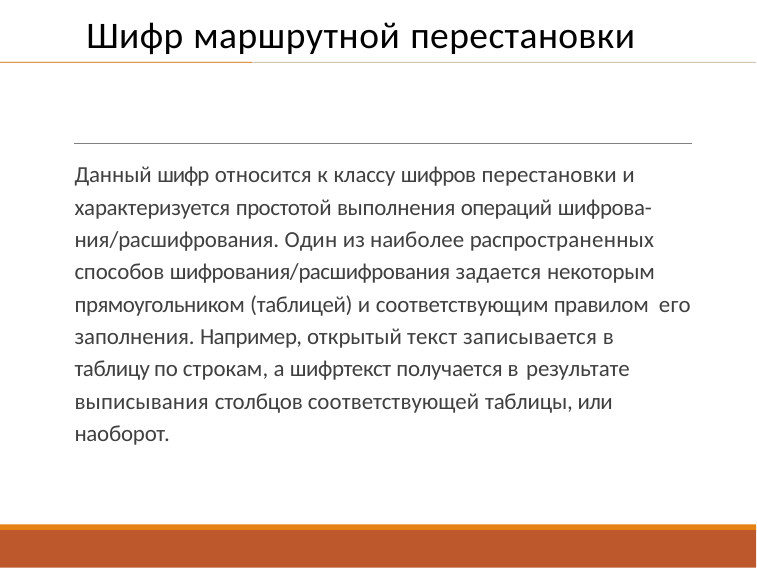

# Шифр маршрутной перестановки

Данный шифр относится к классу шифров перестановки и  характеризуется простотой выполнения операций шифрова-  ния/расшифрования. Один из наиболее распространенных  способов шифрования/расшифрования задается некоторым  прямоугольником (таблицей) и соответствующим правилом  его заполнения. Например, открытый текст записывается в  таблицу по строкам, а шифртекст получается в результате  выписывания столбцов соответствующей таблицы, или  наоборот.